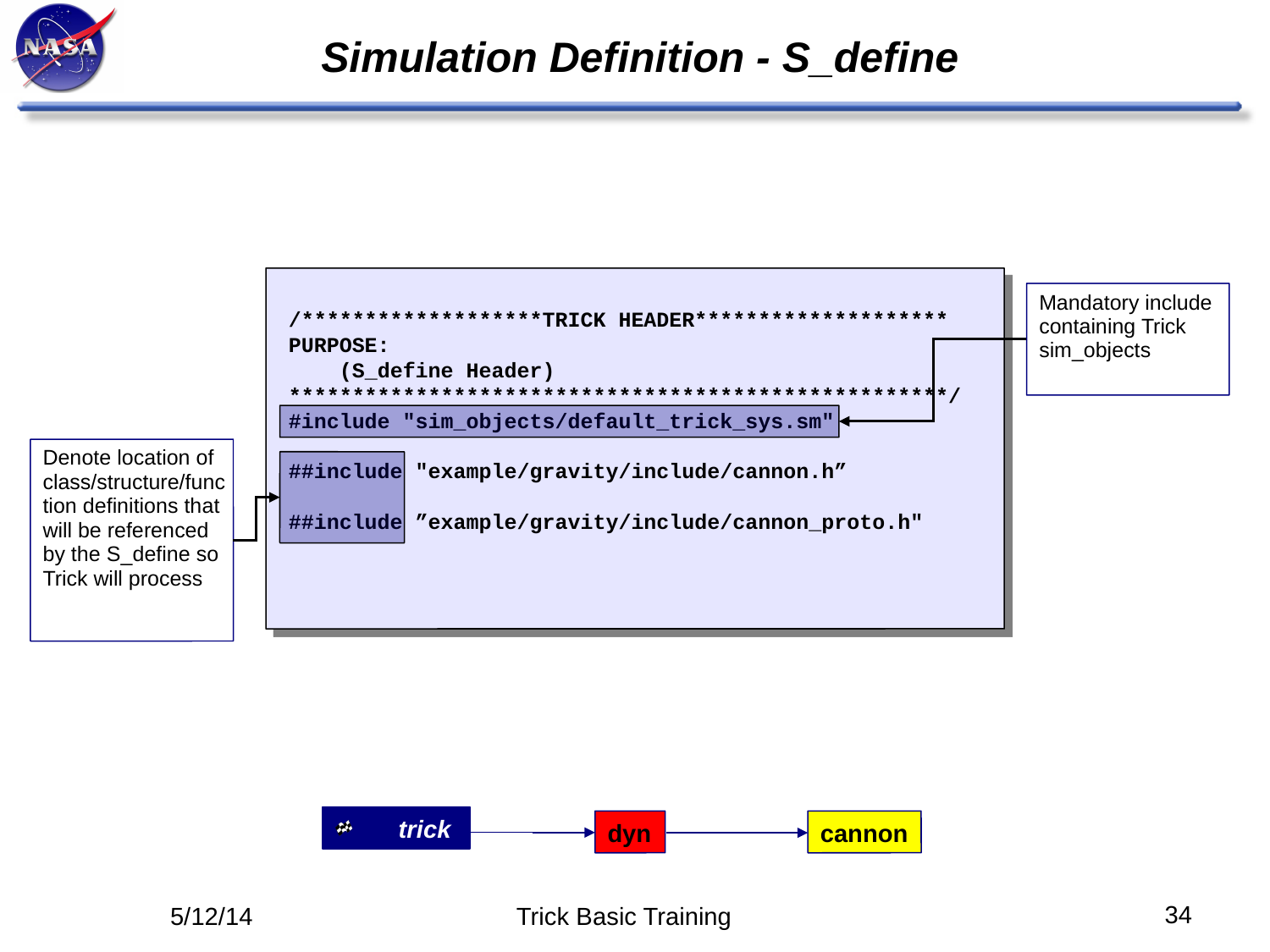

# Simulation Definition - S_define

Mandatory include containing Trick sim_objects
/*******************TRICK HEADER********************
PURPOSE:
    (S_define Header)
****************************************************/
#include "sim_objects/default_trick_sys.sm"

##include "example/gravity/include/cannon.h”

##include ”example/gravity/include/cannon_proto.h"

Denote location of class/structure/function definitions that
will be referenced by the S_define so Trick will process

trick

dyn

cannon
34
5/12/14
Trick Basic Training